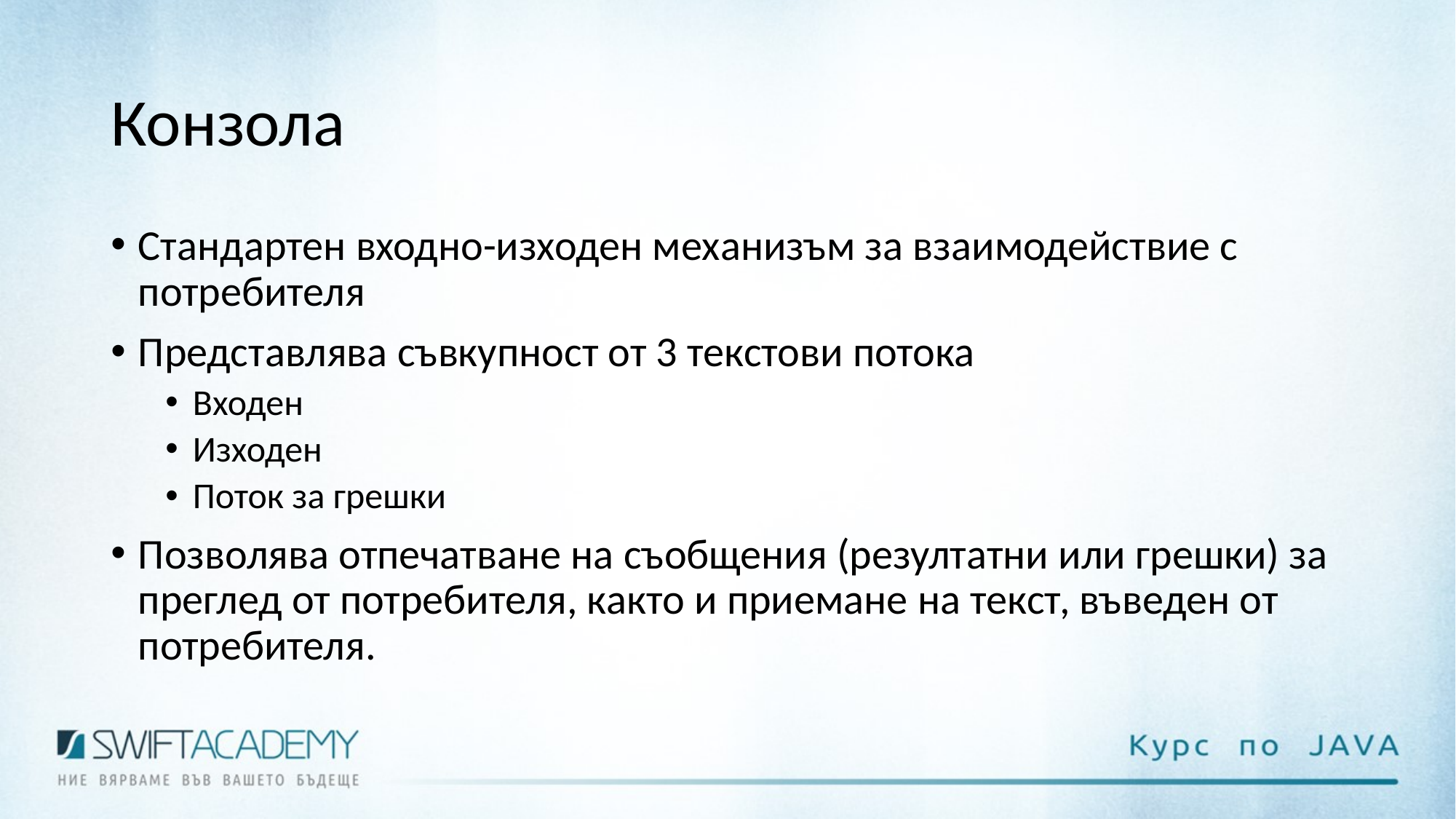

# Конзола
Стандартен входно-изходен механизъм за взаимодействие с потребителя
Представлява съвкупност от 3 текстови потока
Входен
Изходен
Поток за грешки
Позволява отпечатване на съобщения (резултатни или грешки) за преглед от потребителя, както и приемане на текст, въведен от потребителя.